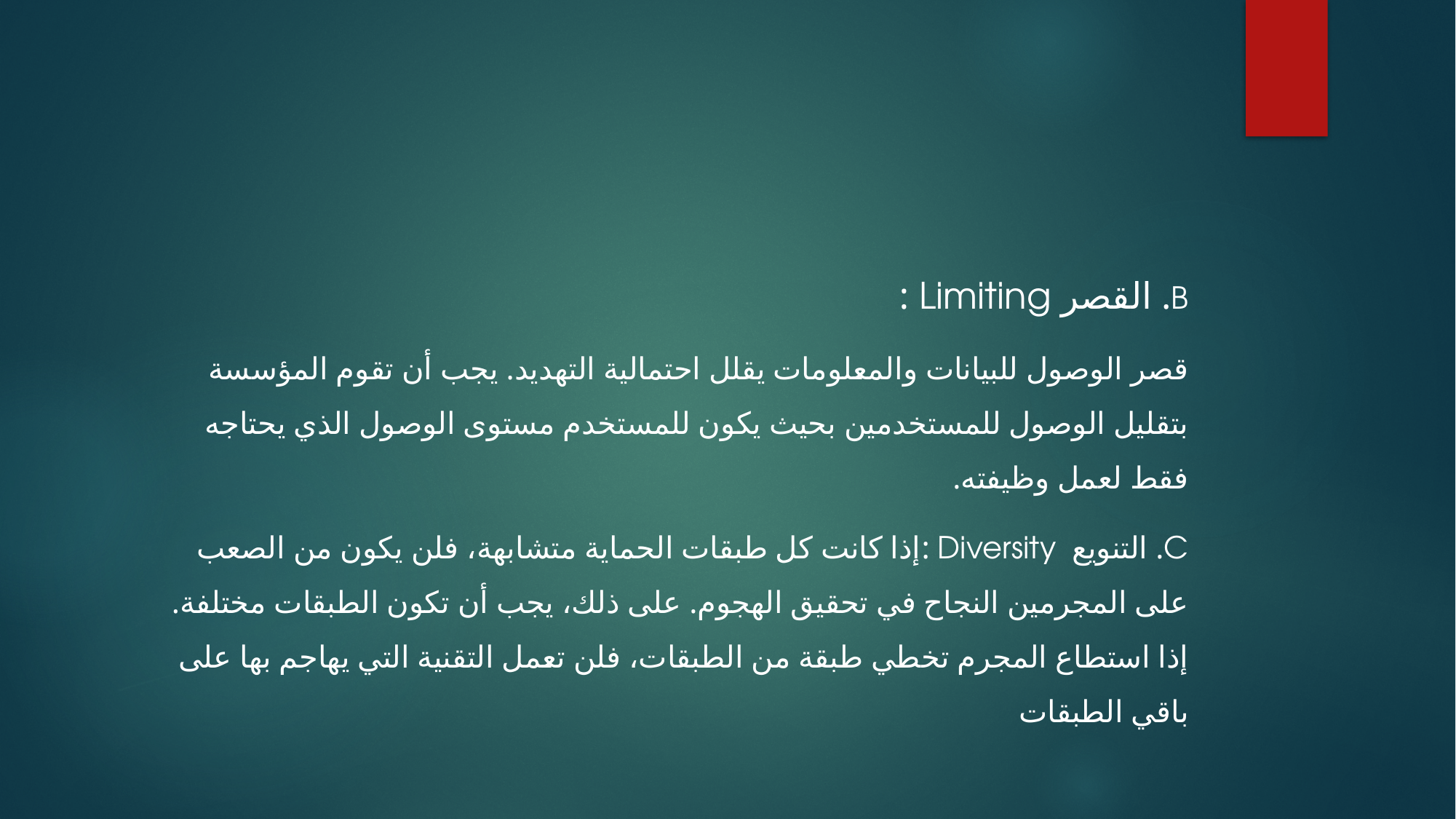

#
B. القصر Limiting :
قصر الوصول للبيانات والمعلومات يقلل احتمالية التهديد. يجب أن تقوم المؤسسة بتقليل الوصول للمستخدمين بحيث يكون للمستخدم مستوى الوصول الذي يحتاجه فقط لعمل وظيفته.
C. التنويع  Diversity :إذا كانت كل طبقات الحماية متشابهة، فلن يكون من الصعب على المجرمين النجاح في تحقيق الهجوم. على ذلك، يجب أن تكون الطبقات مختلفة. إذا استطاع المجرم تخطي طبقة من الطبقات، فلن تعمل التقنية التي يهاجم بها على باقي الطبقات